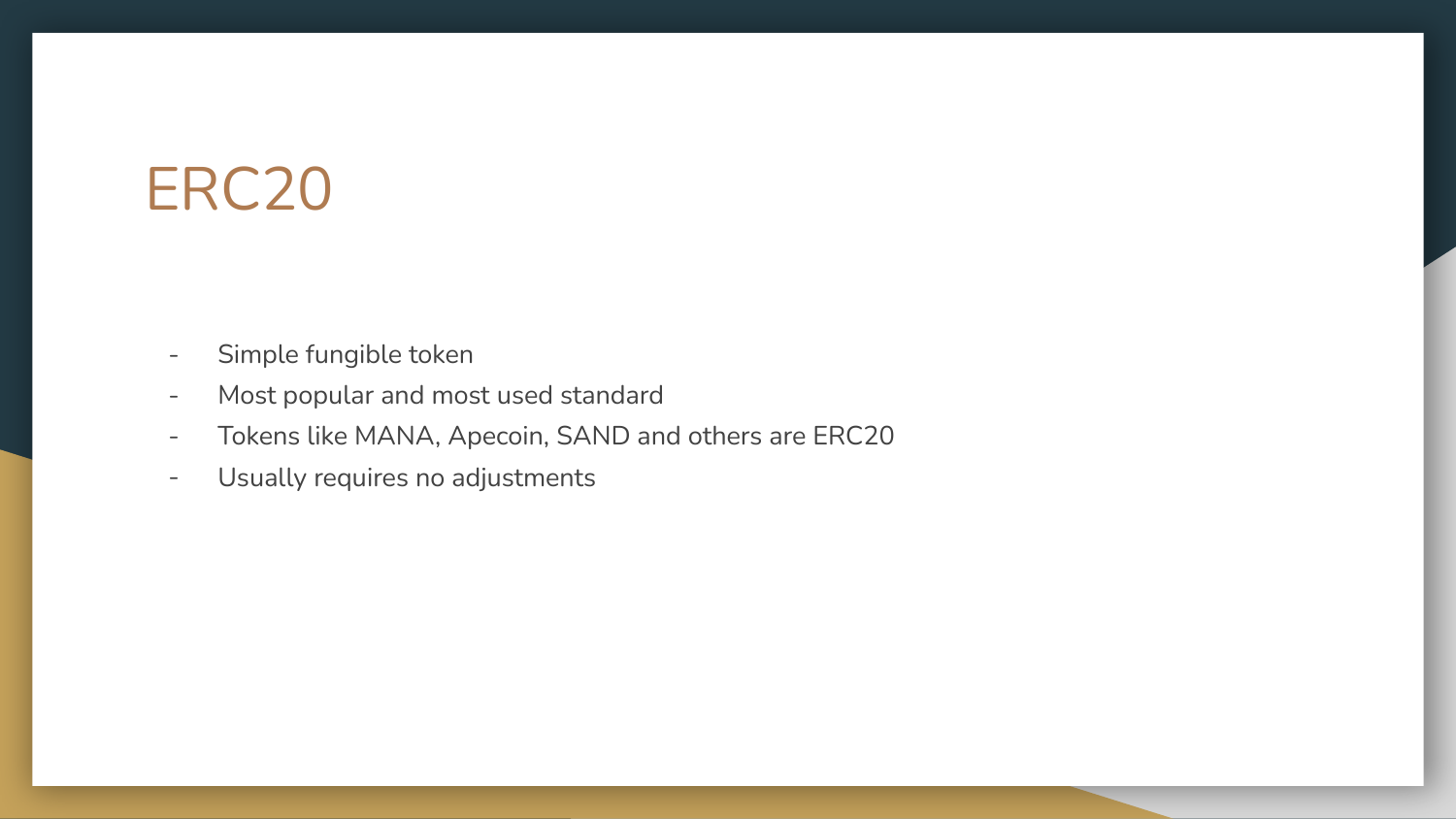

# ERC20
Simple fungible token
Most popular and most used standard
Tokens like MANA, Apecoin, SAND and others are ERC20
Usually requires no adjustments